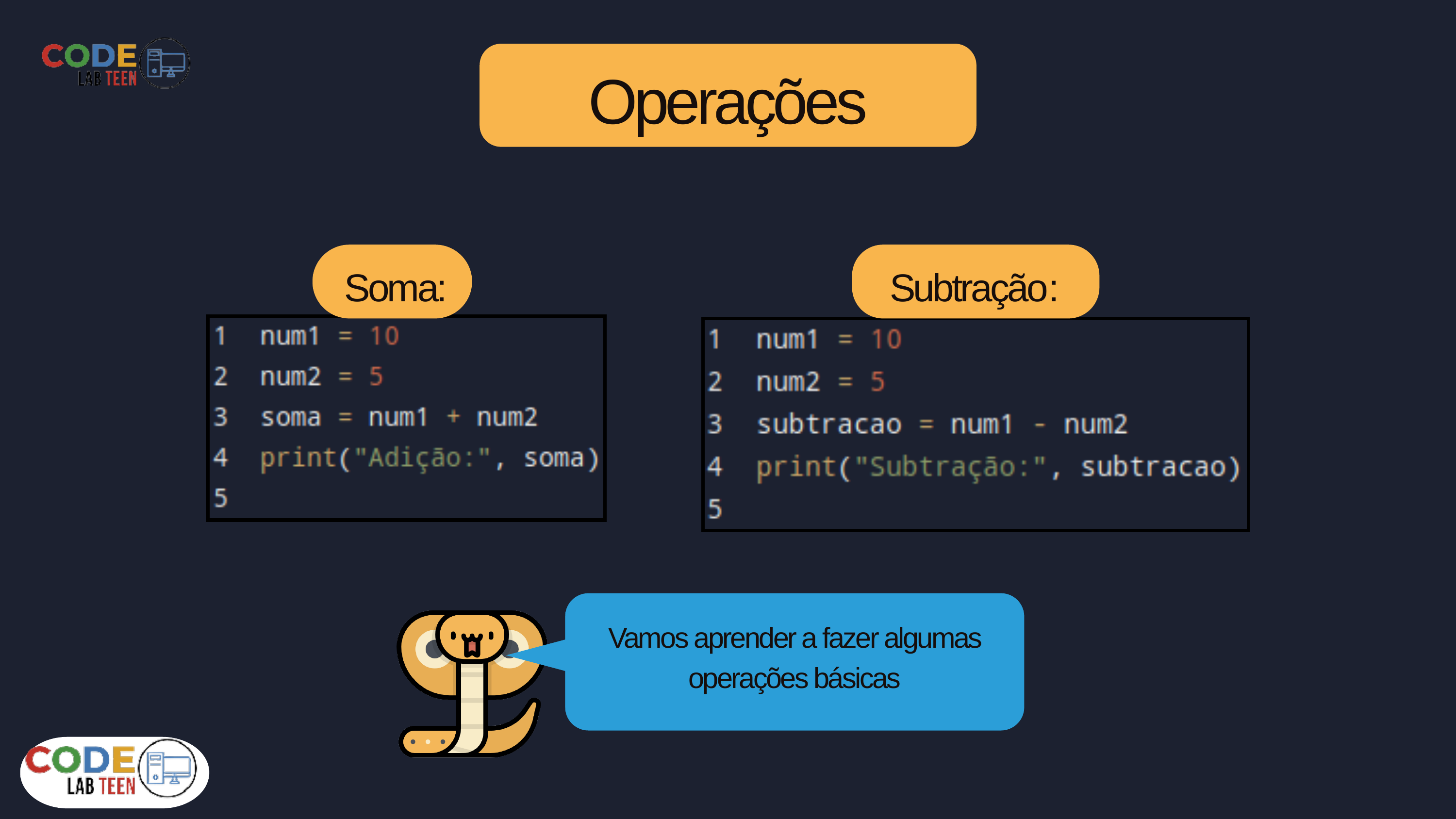

Operações

Soma:
Subtração:

Vamos aprender a fazer algumas operações básicas